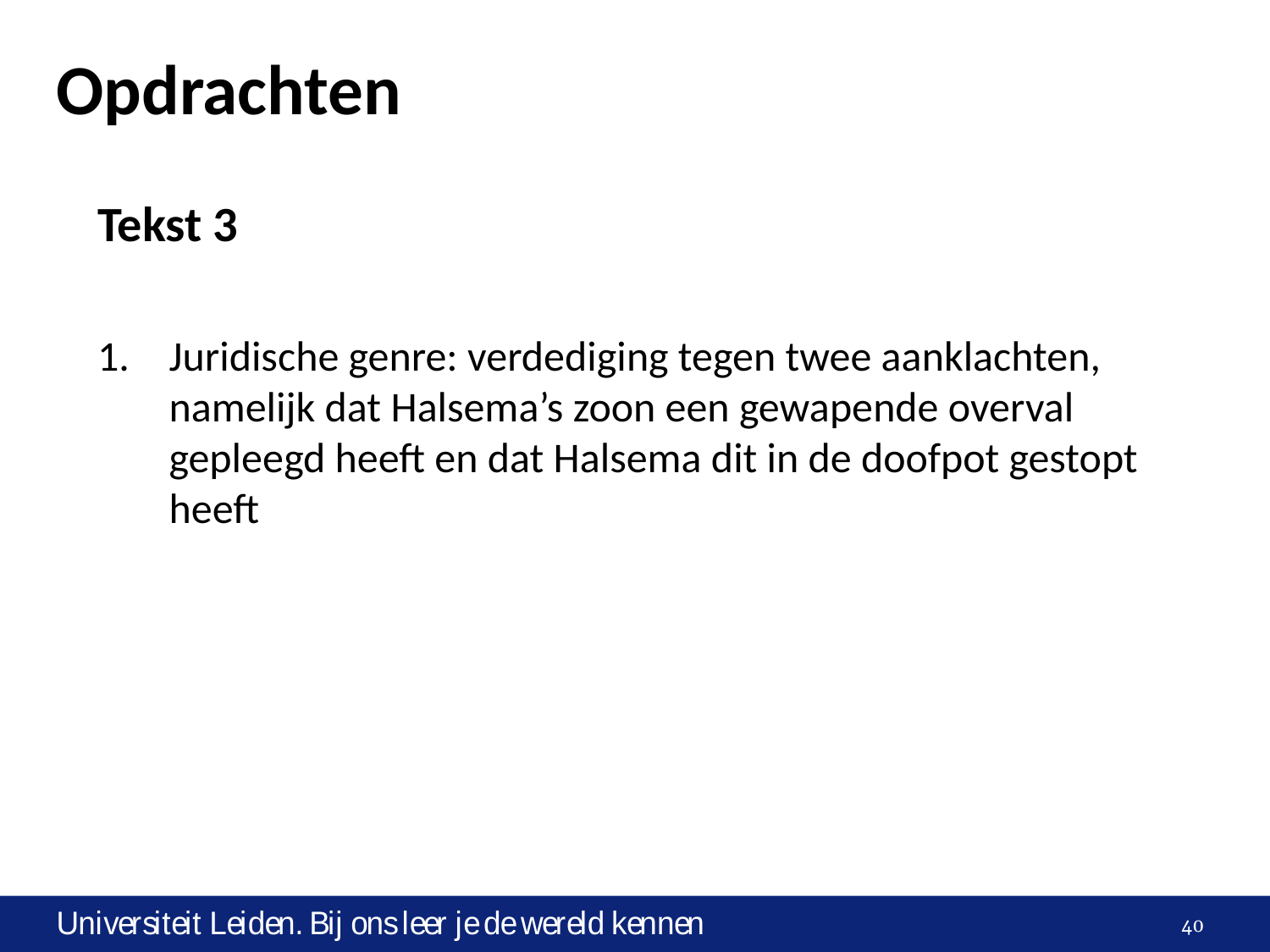

# Opdrachten
Tekst 3

Juridische genre: verdediging tegen twee aanklachten, namelijk dat Halsema’s zoon een gewapende overval gepleegd heeft en dat Halsema dit in de doofpot gestopt heeft